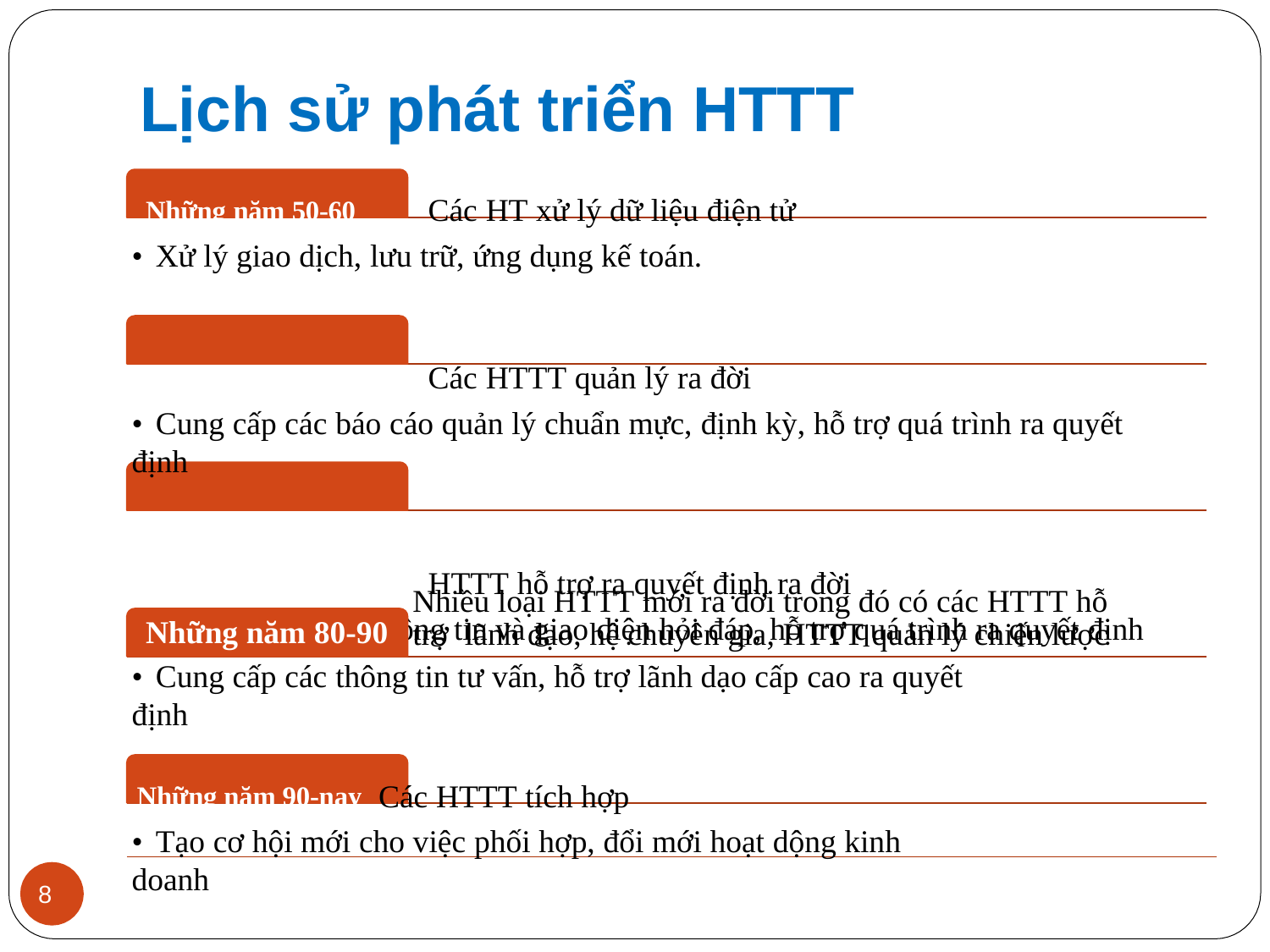

# Lịch sử phát triển HTTT
Những năm 50-60	Các HT xử lý dữ liệu điện tử
• Xử lý giao dịch, lưu trữ, ứng dụng kế toán.

Những năm 60-70	Các HTTT quản lý ra đời
• Cung cấp các báo cáo quản lý chuẩn mực, định kỳ, hỗ trợ quá trình ra quyết định

Những năm 70-80	HTTT hỗ trợ ra quyết định ra đời
• Cung cấp những thông tin và giao diện hỏi đáp, hỗ trợ quá trình ra quyết định

Nhiều loại HTTT mới ra đời trong đó có các HTTT hỗ trợ  lãnh đạo, hệ chuyên gia, HTTT quản lý chiến lược

Những năm 80-90
• Cung cấp các thông tin tư vấn, hỗ trợ lãnh dạo cấp cao ra quyết định
Những năm 90-nay Các HTTT tích hợp
• Tạo cơ hội mới cho việc phối hợp, đổi mới hoạt dộng kinh doanh

8